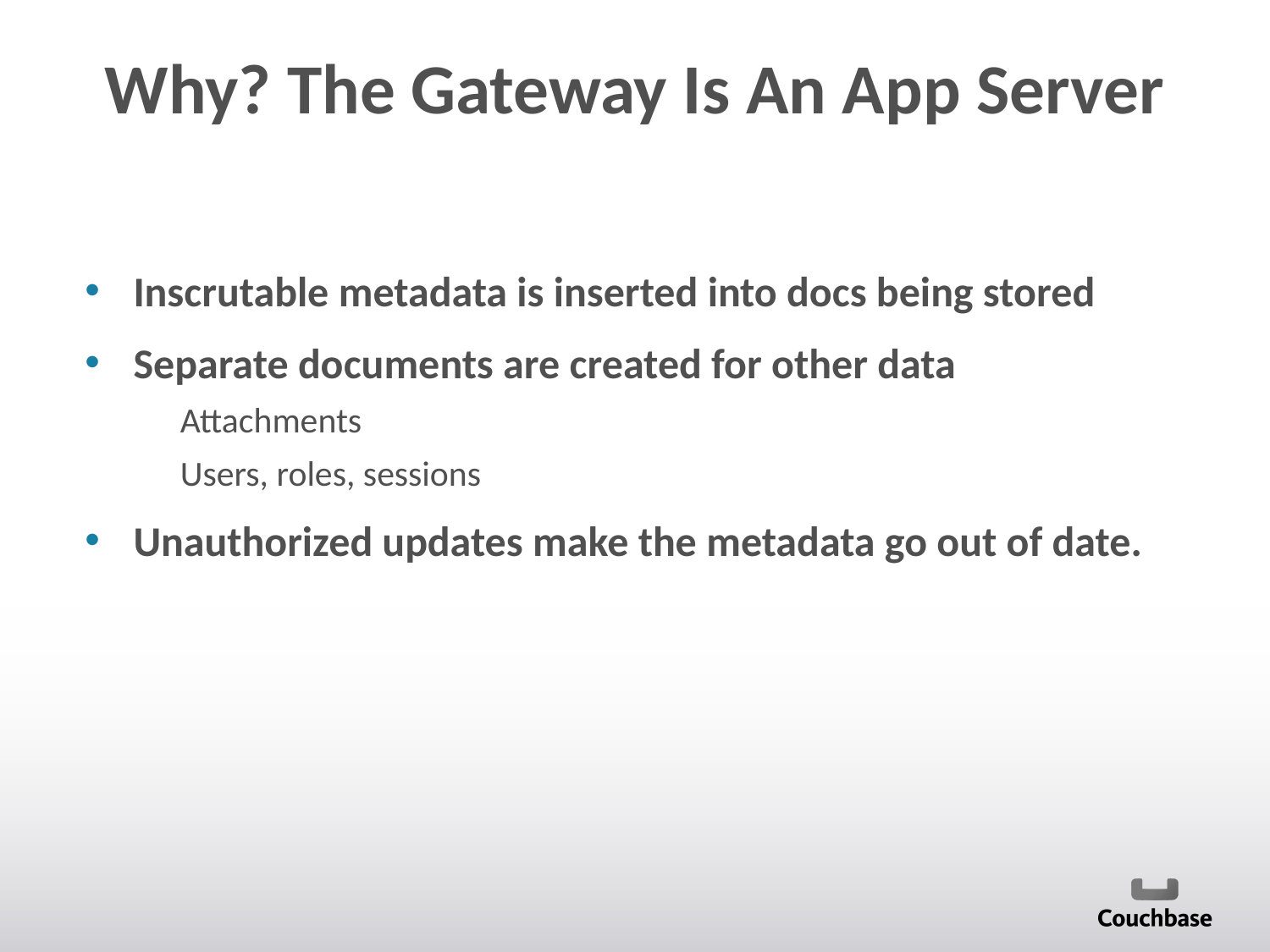

# Why? The Gateway Is An App Server
Inscrutable metadata is inserted into docs being stored
Separate documents are created for other data
Attachments
Users, roles, sessions
Unauthorized updates make the metadata go out of date.